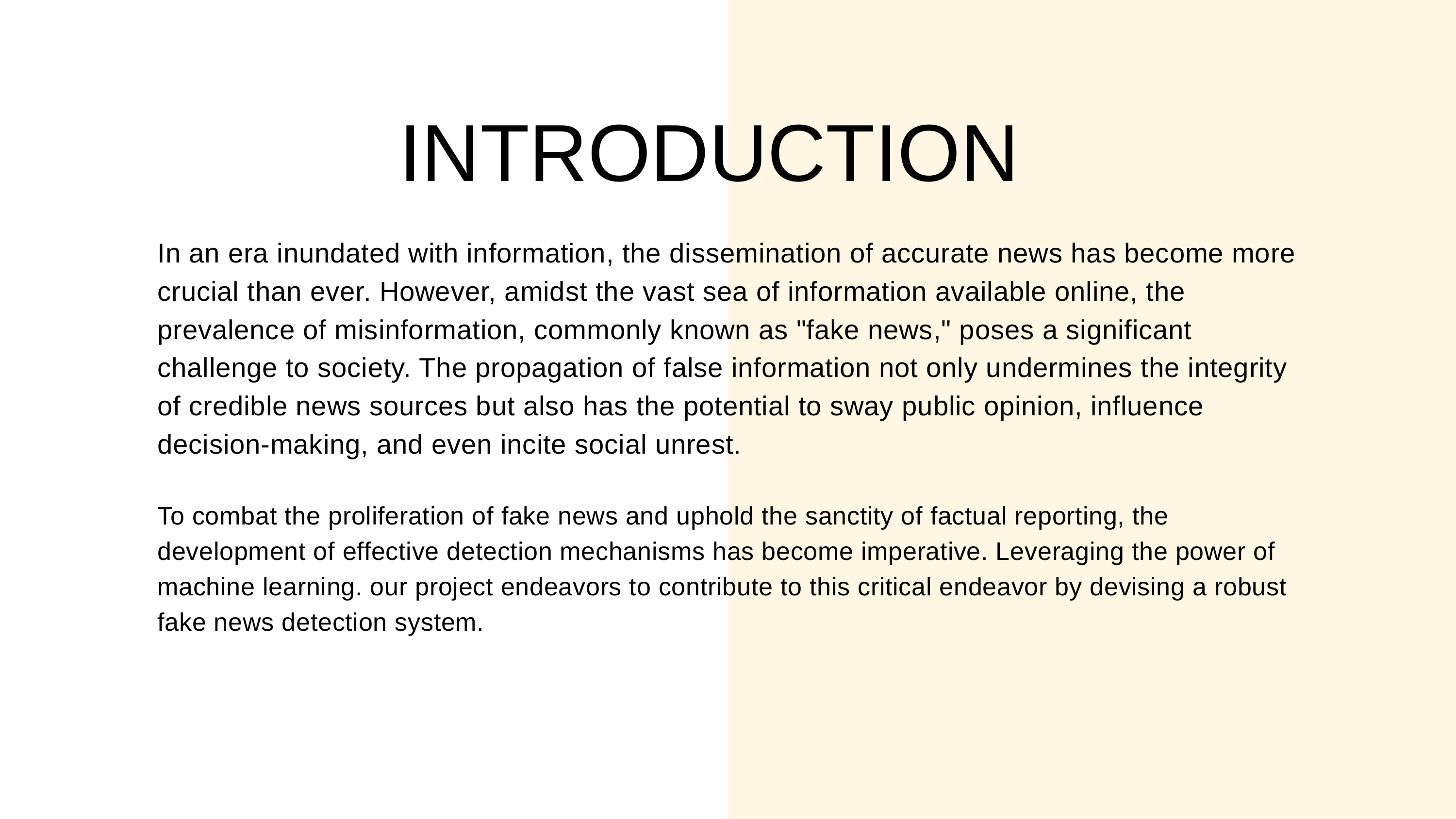

INTRODUCTION
In an era inundated with information, the dissemination of accurate news has become more crucial than ever. However, amidst the vast sea of information available online, the prevalence of misinformation, commonly known as "fake news," poses a significant challenge to society. The propagation of false information not only undermines the integrity of credible news sources but also has the potential to sway public opinion, influence decision-making, and even incite social unrest.

To combat the proliferation of fake news and uphold the sanctity of factual reporting, the development of effective detection mechanisms has become imperative. Leveraging the power of machine learning. our project endeavors to contribute to this critical endeavor by devising a robust fake news detection system.